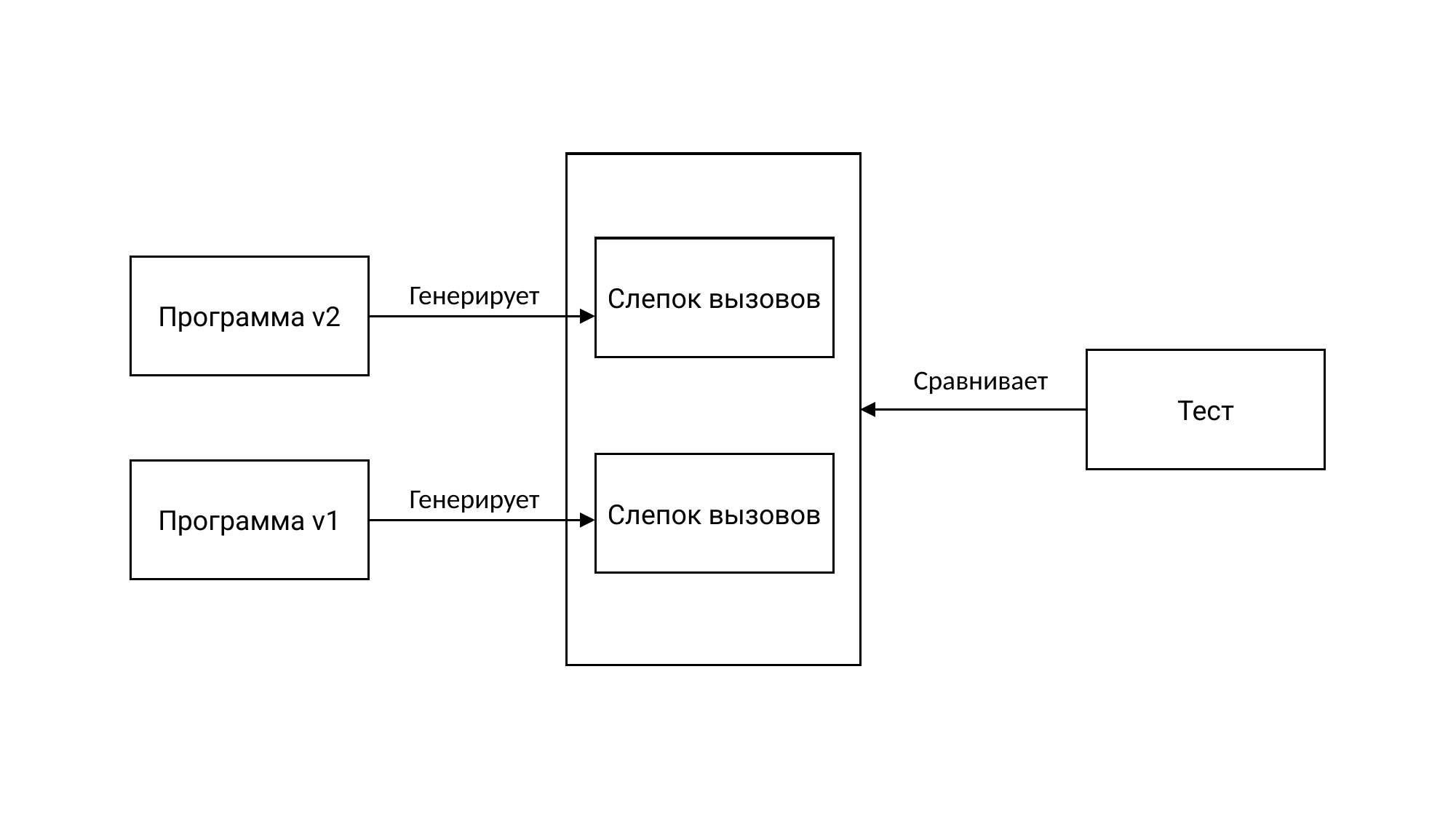

Слепок вызовов
Программа v2
Генерирует
Тест
Сравнивает
Слепок вызовов
Программа v1
Генерирует